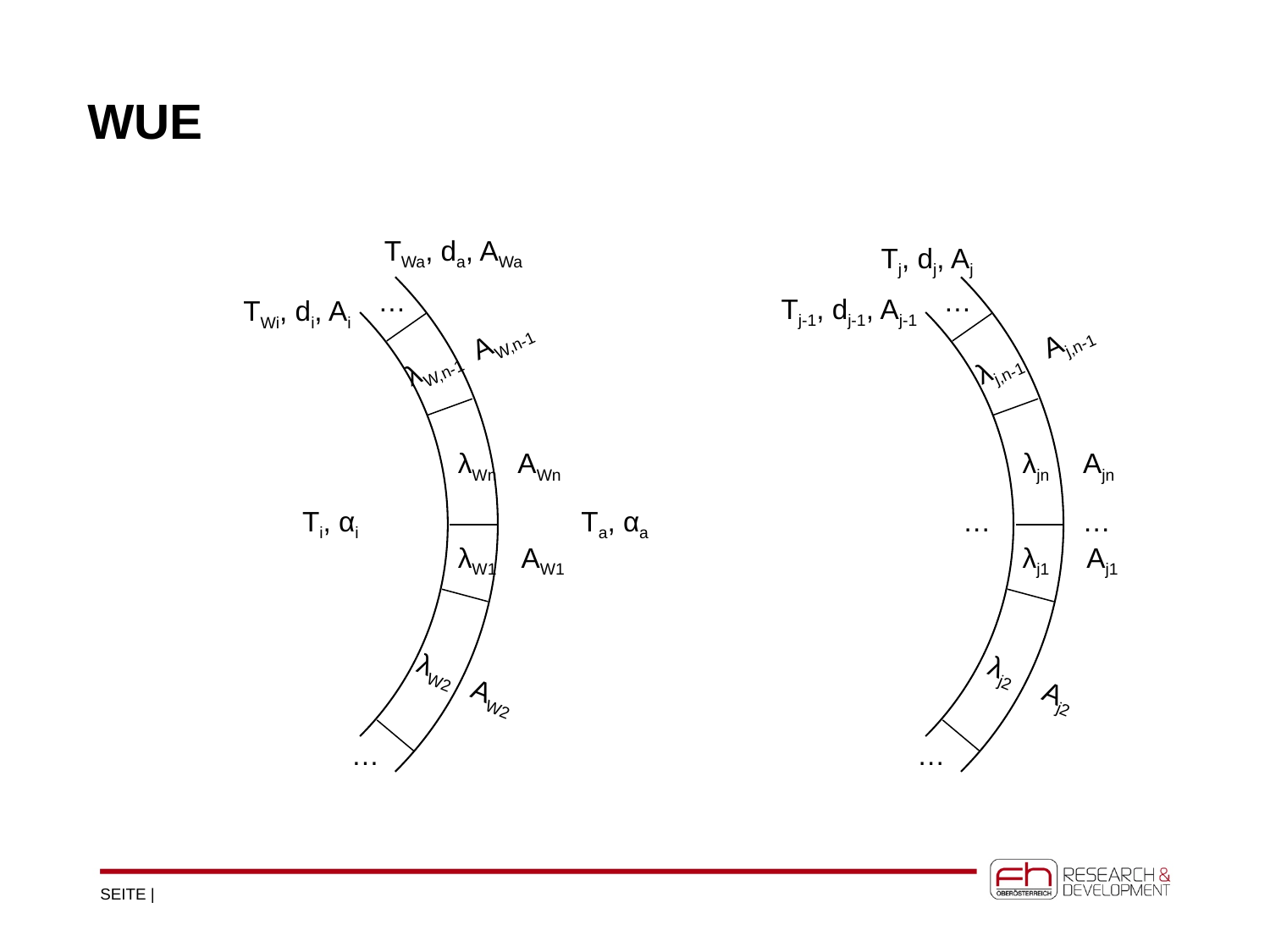

# WUE

TWa, da, AWa
Tj, dj, Aj
…
…
Tj-1, dj-1, Aj-1
TWi, di, Ai
AW,n-1
Aj,n-1
λW,n-1
λj,n-1
λWn
AWn
λjn
Ajn
Ti, αi
Ta, αa
…
…
λW1
AW1
λj1
Aj1
λW2
λj2
AW2
Aj2
…
…